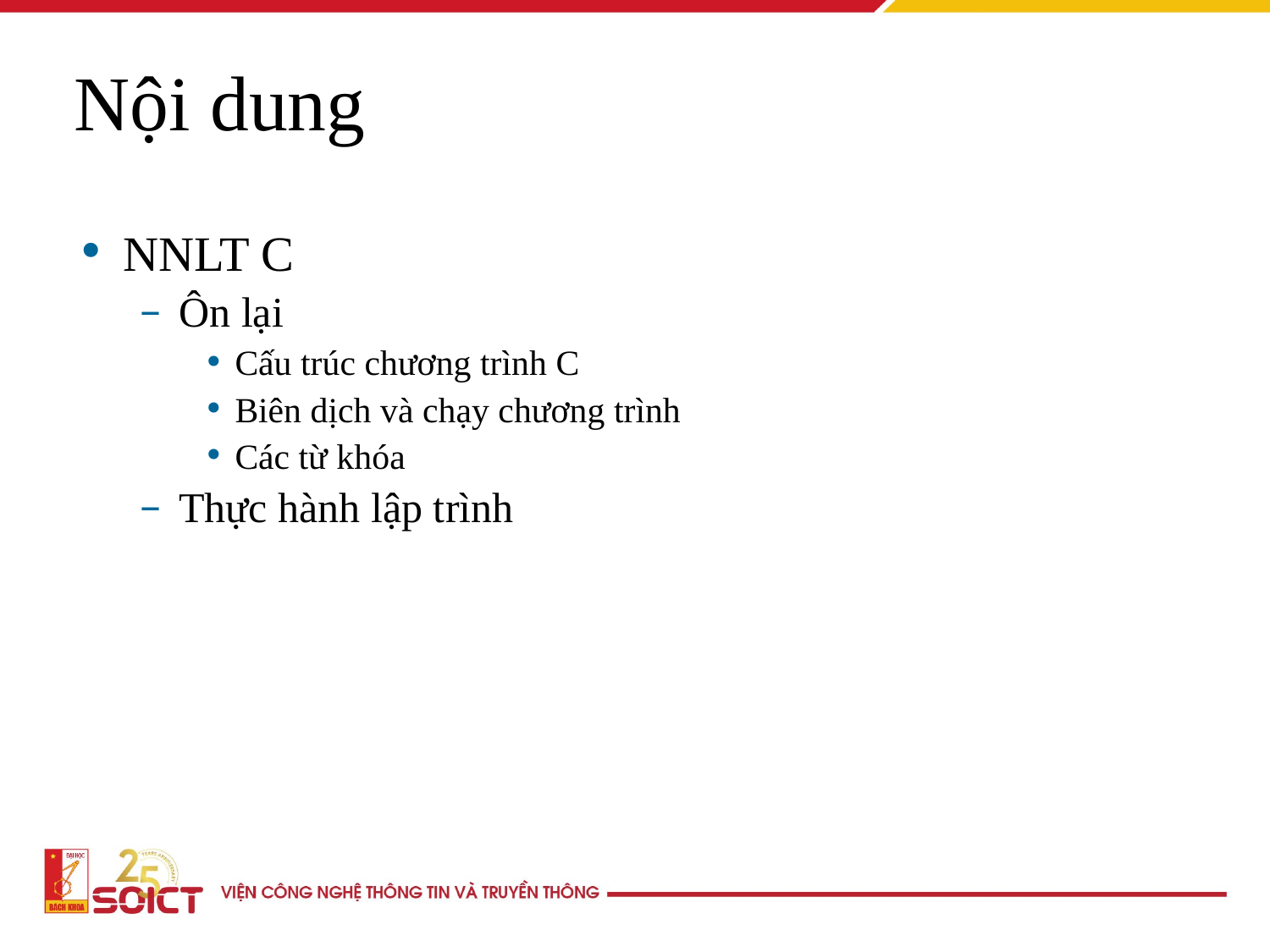

Nội dung
NNLT C
Ôn lại
Cấu trúc chương trình C
Biên dịch và chạy chương trình
Các từ khóa
Thực hành lập trình